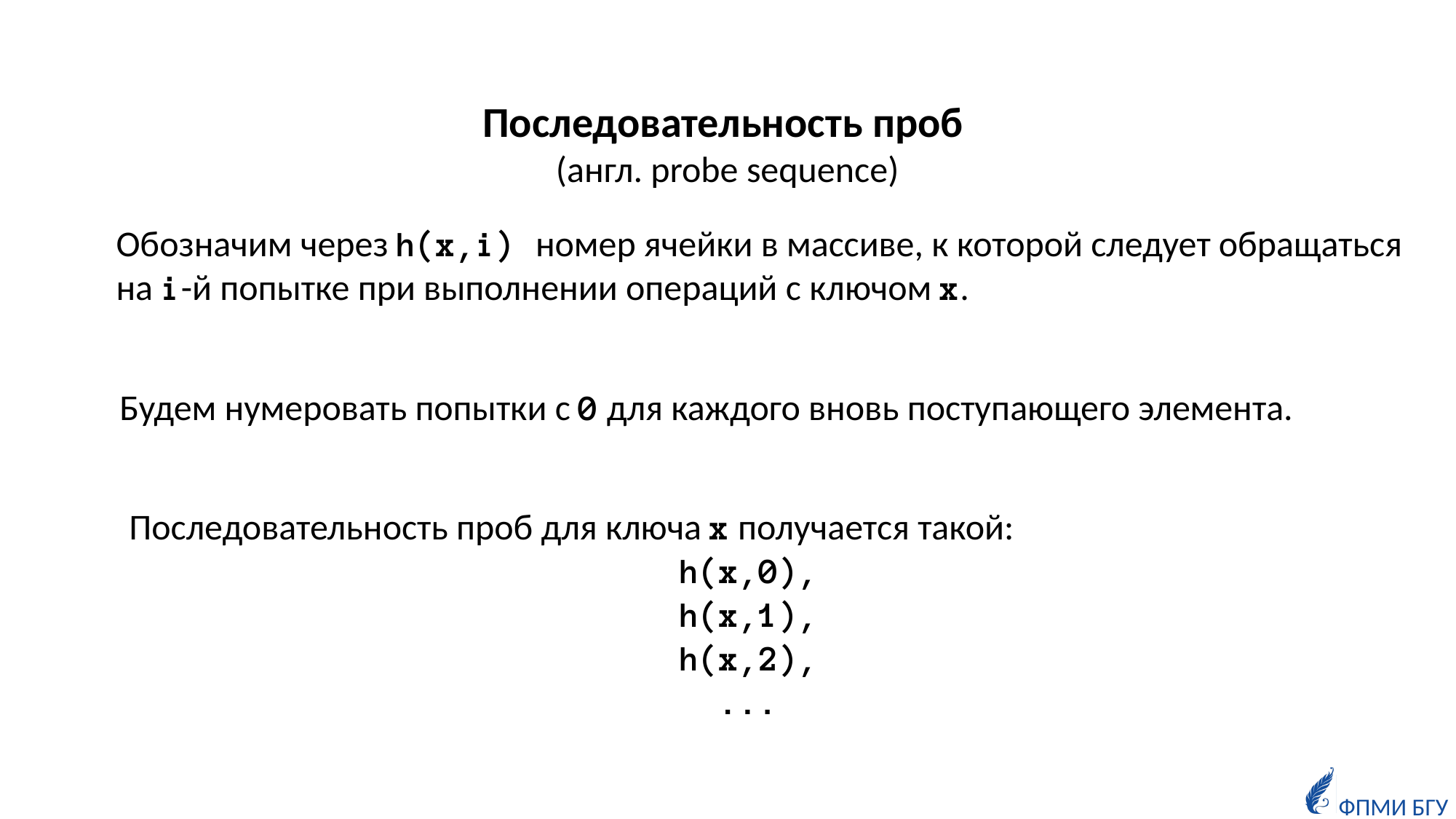

Последовательность проб
(англ. probe sequence)
Обозначим через h(x,i) номер ячейки в массиве, к которой следует обращаться на i-й попытке при выполнении операций с ключом x.
Будем нумеровать попытки с 0 для каждого вновь поступающего элемента.
Последовательность проб для ключа x получается такой:
h(x,0),
h(x,1),
h(x,2),
...